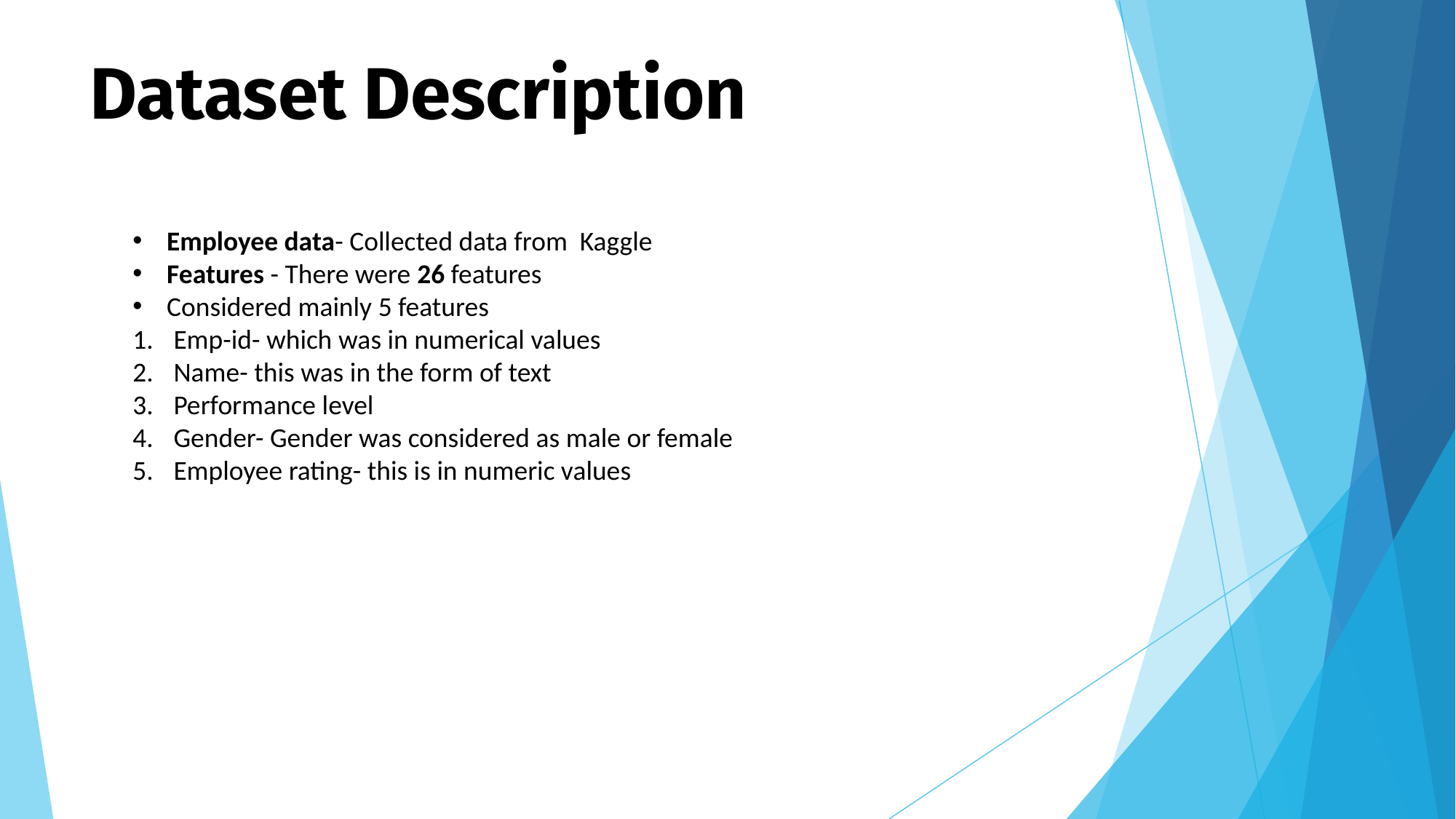

# Dataset Description
Employee data- Collected data from  Kaggle
Features - There were 26 features
Considered mainly 5 features
Emp-id- which was in numerical values
Name- this was in the form of text
Performance level
Gender- Gender was considered as male or female
Employee rating- this is in numeric values